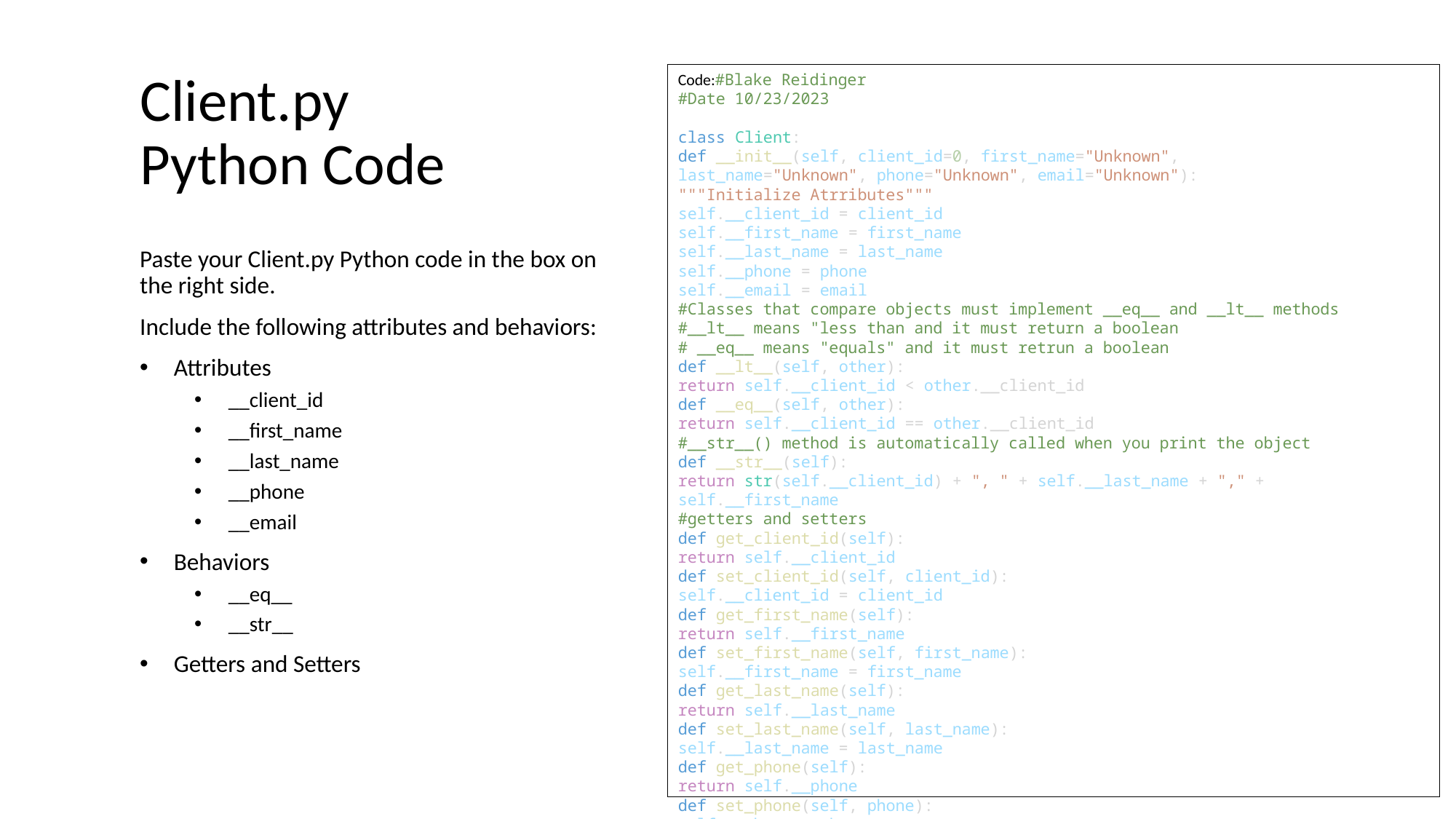

# Client.py Python Code
Code:#Blake Reidinger
#Date 10/23/2023
class Client:
def __init__(self, client_id=0, first_name="Unknown",
last_name="Unknown", phone="Unknown", email="Unknown"):
"""Initialize Atrributes"""
self.__client_id = client_id
self.__first_name = first_name
self.__last_name = last_name
self.__phone = phone
self.__email = email
#Classes that compare objects must implement __eq__ and __lt__ methods
#__lt__ means "less than and it must return a boolean
# __eq__ means "equals" and it must retrun a boolean
def __lt__(self, other):
return self.__client_id < other.__client_id
def __eq__(self, other):
return self.__client_id == other.__client_id
#__str__() method is automatically called when you print the object
def __str__(self):
return str(self.__client_id) + ", " + self.__last_name + "," + self.__first_name
#getters and setters
def get_client_id(self):
return self.__client_id
def set_client_id(self, client_id):
self.__client_id = client_id
def get_first_name(self):
return self.__first_name
def set_first_name(self, first_name):
self.__first_name = first_name
def get_last_name(self):
return self.__last_name
def set_last_name(self, last_name):
self.__last_name = last_name
def get_phone(self):
return self.__phone
def set_phone(self, phone):
self.__phone = phone
def get_email(self):
return self.__email
def set_email(self, email):
self.__email = email

Paste your Client.py Python code in the box on the right side.
Include the following attributes and behaviors:
Attributes
__client_id
__first_name
__last_name
__phone
__email
Behaviors
__eq__
__str__
Getters and Setters